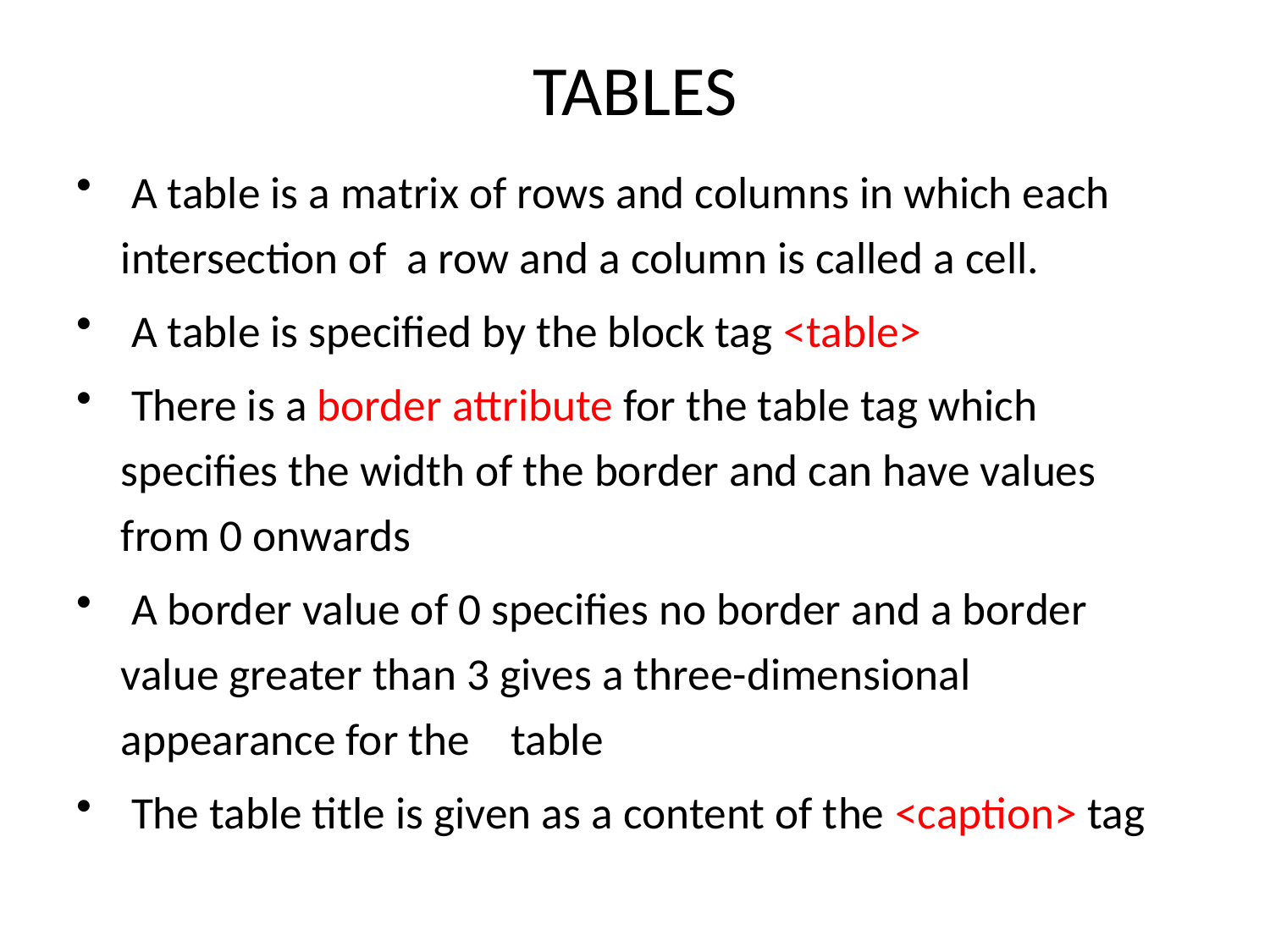

# TABLES
 A table is a matrix of rows and columns in which each intersection of  a row and a column is called a cell.
 A table is specified by the block tag <table>
 There is a border attribute for the table tag which specifies the width of the border and can have values from 0 onwards
 A border value of 0 specifies no border and a border value greater than 3 gives a three-dimensional appearance for the    table
 The table title is given as a content of the <caption> tag